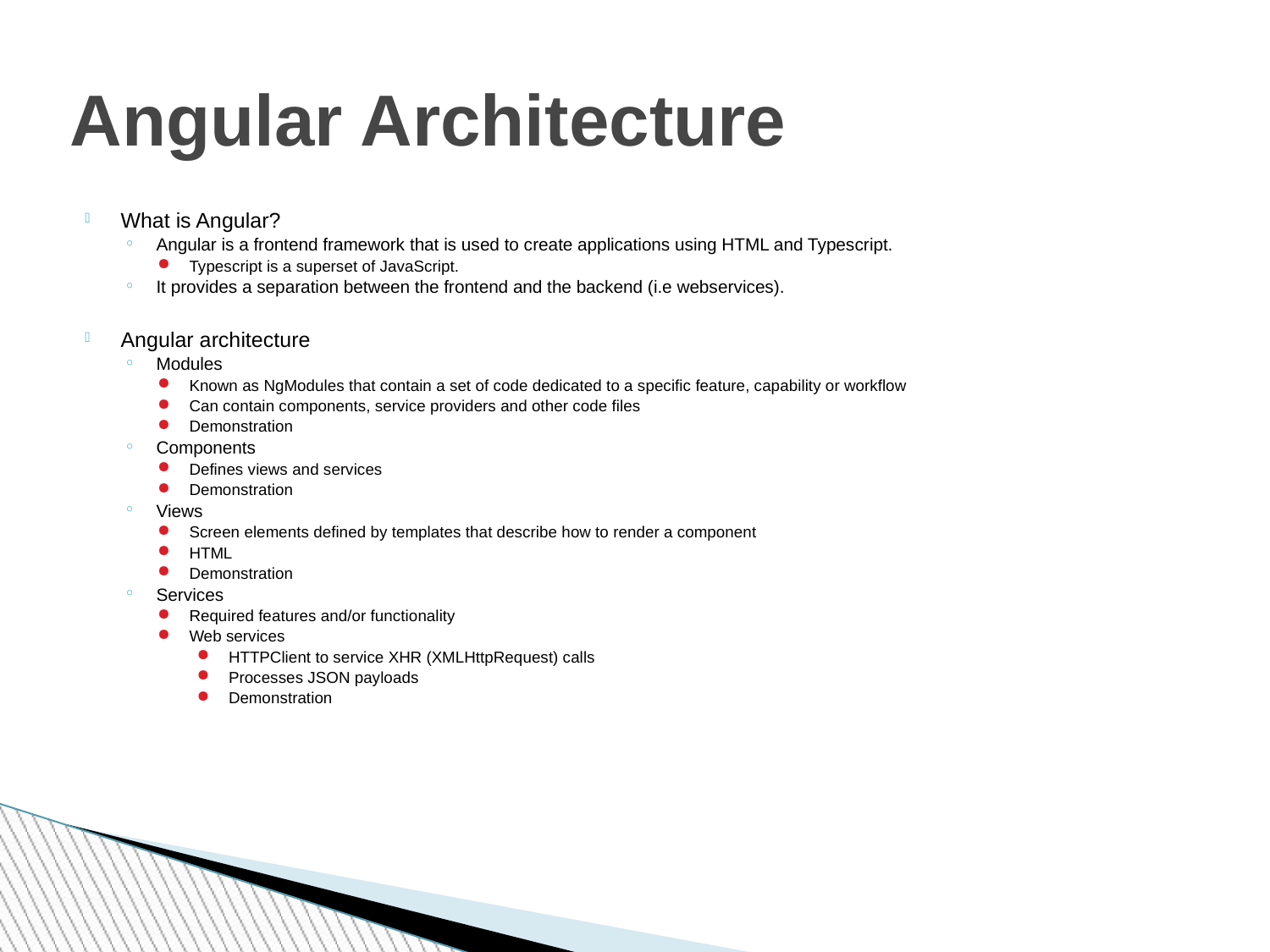

# Angular Architecture
What is Angular?
Angular is a frontend framework that is used to create applications using HTML and Typescript.
Typescript is a superset of JavaScript.
It provides a separation between the frontend and the backend (i.e webservices).

Angular architecture
Modules
Known as NgModules that contain a set of code dedicated to a specific feature, capability or workflow
Can contain components, service providers and other code files
Demonstration
Components
Defines views and services
Demonstration
Views
Screen elements defined by templates that describe how to render a component
HTML
Demonstration
Services
Required features and/or functionality
Web services
HTTPClient to service XHR (XMLHttpRequest) calls
Processes JSON payloads
Demonstration